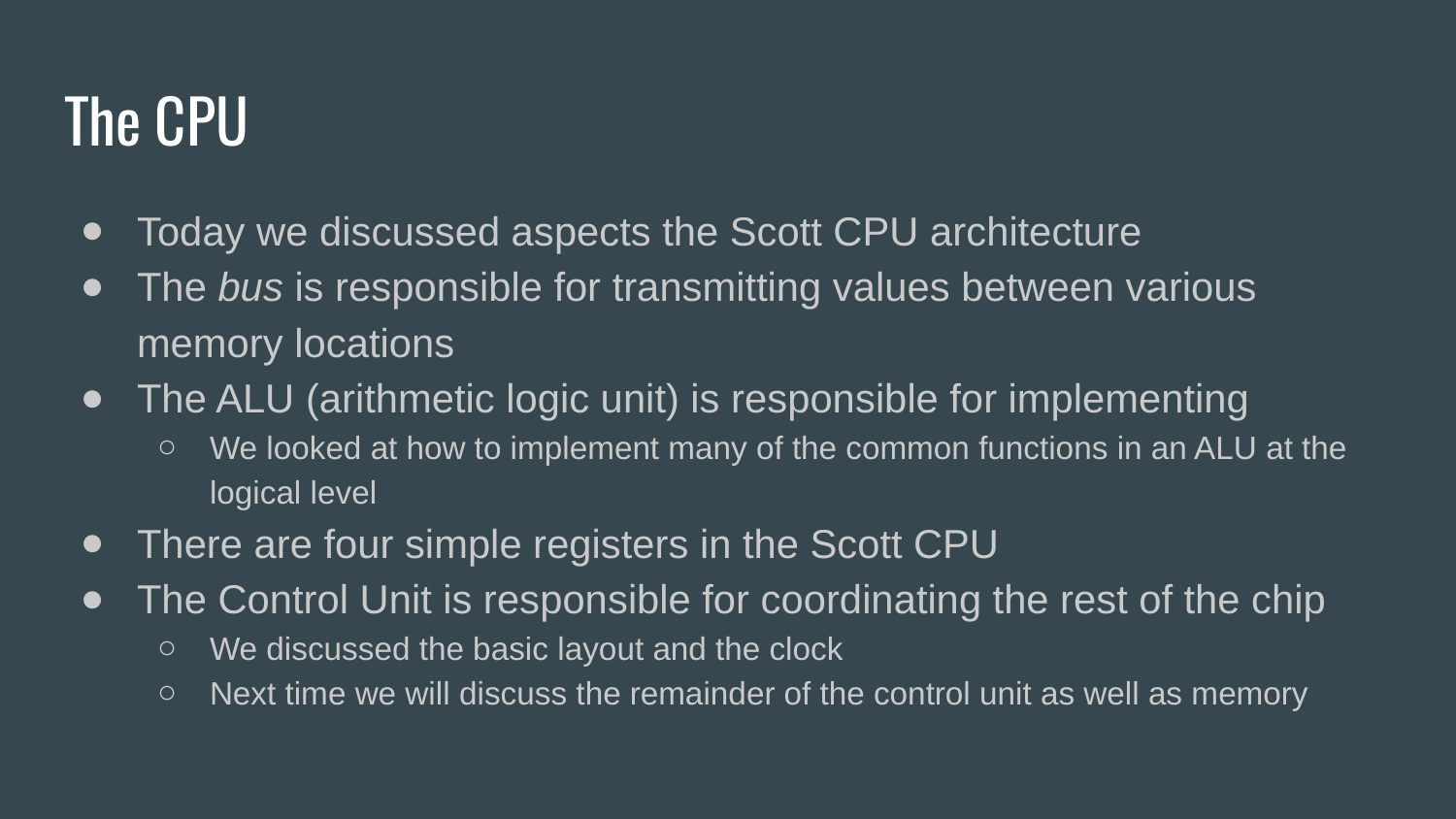

# The CPU
Today we discussed aspects the Scott CPU architecture
The bus is responsible for transmitting values between various memory locations
The ALU (arithmetic logic unit) is responsible for implementing
We looked at how to implement many of the common functions in an ALU at the logical level
There are four simple registers in the Scott CPU
The Control Unit is responsible for coordinating the rest of the chip
We discussed the basic layout and the clock
Next time we will discuss the remainder of the control unit as well as memory